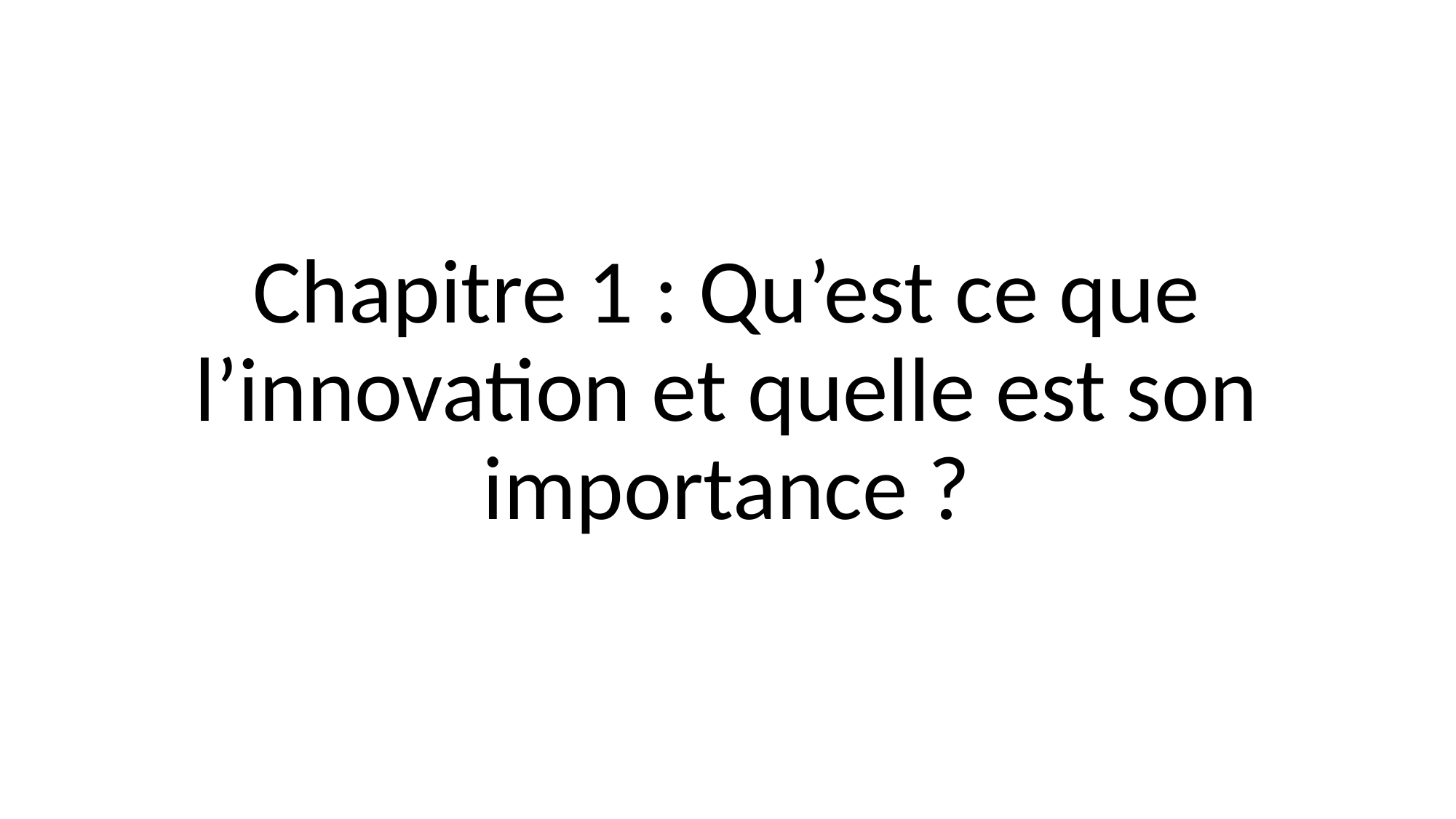

# Chapitre 1 : Qu’est ce que l’innovation et quelle est son importance ?